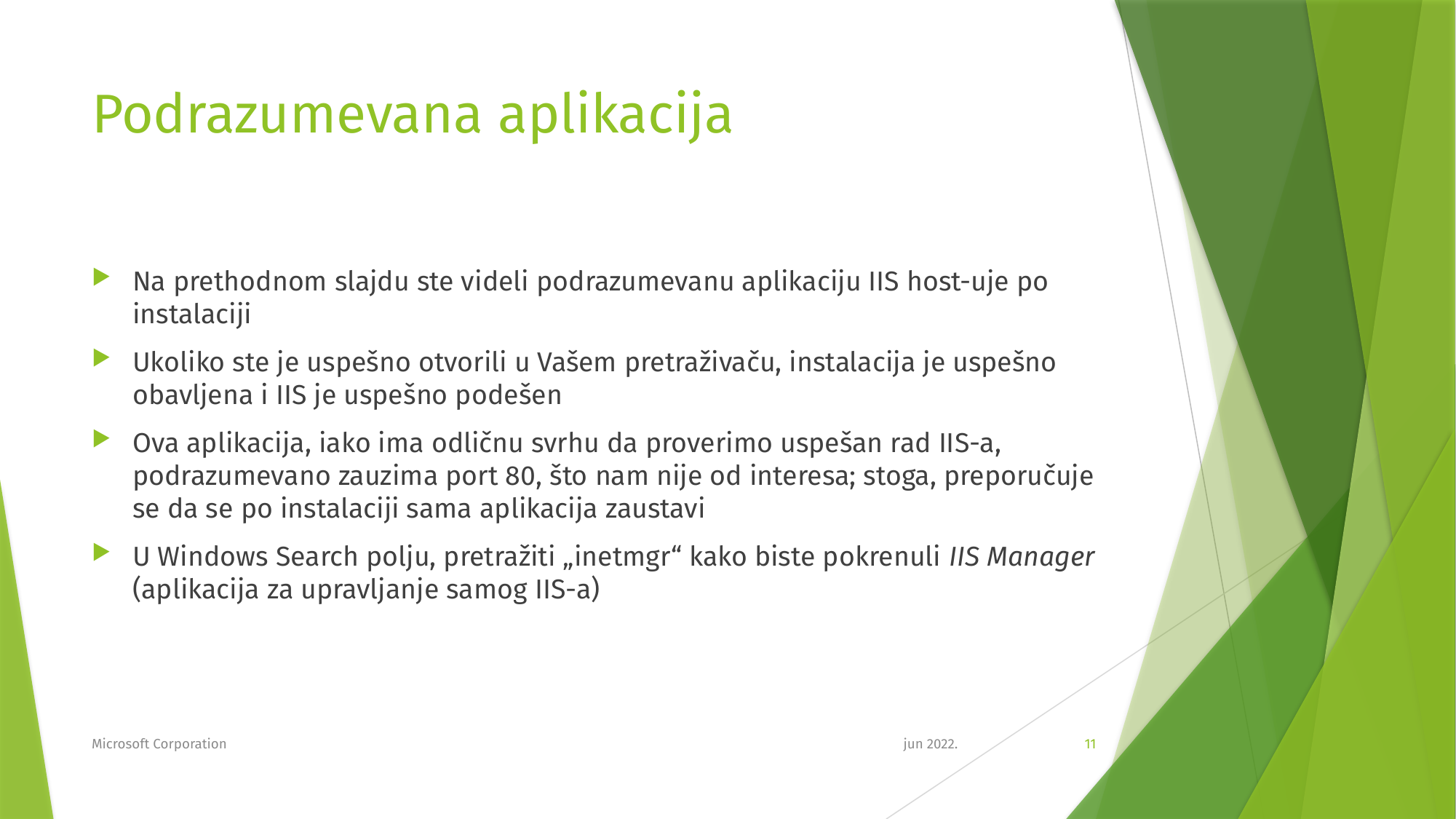

# Podrazumevana aplikacija
Na prethodnom slajdu ste videli podrazumevanu aplikaciju IIS host-uje po instalaciji
Ukoliko ste je uspešno otvorili u Vašem pretraživaču, instalacija je uspešno obavljena i IIS je uspešno podešen
Ova aplikacija, iako ima odličnu svrhu da proverimo uspešan rad IIS-a, podrazumevano zauzima port 80, što nam nije od interesa; stoga, preporučuje se da se po instalaciji sama aplikacija zaustavi
U Windows Search polju, pretražiti „inetmgr“ kako biste pokrenuli IIS Manager (aplikacija za upravljanje samog IIS-a)
Microsoft Corporation
jun 2022.
11